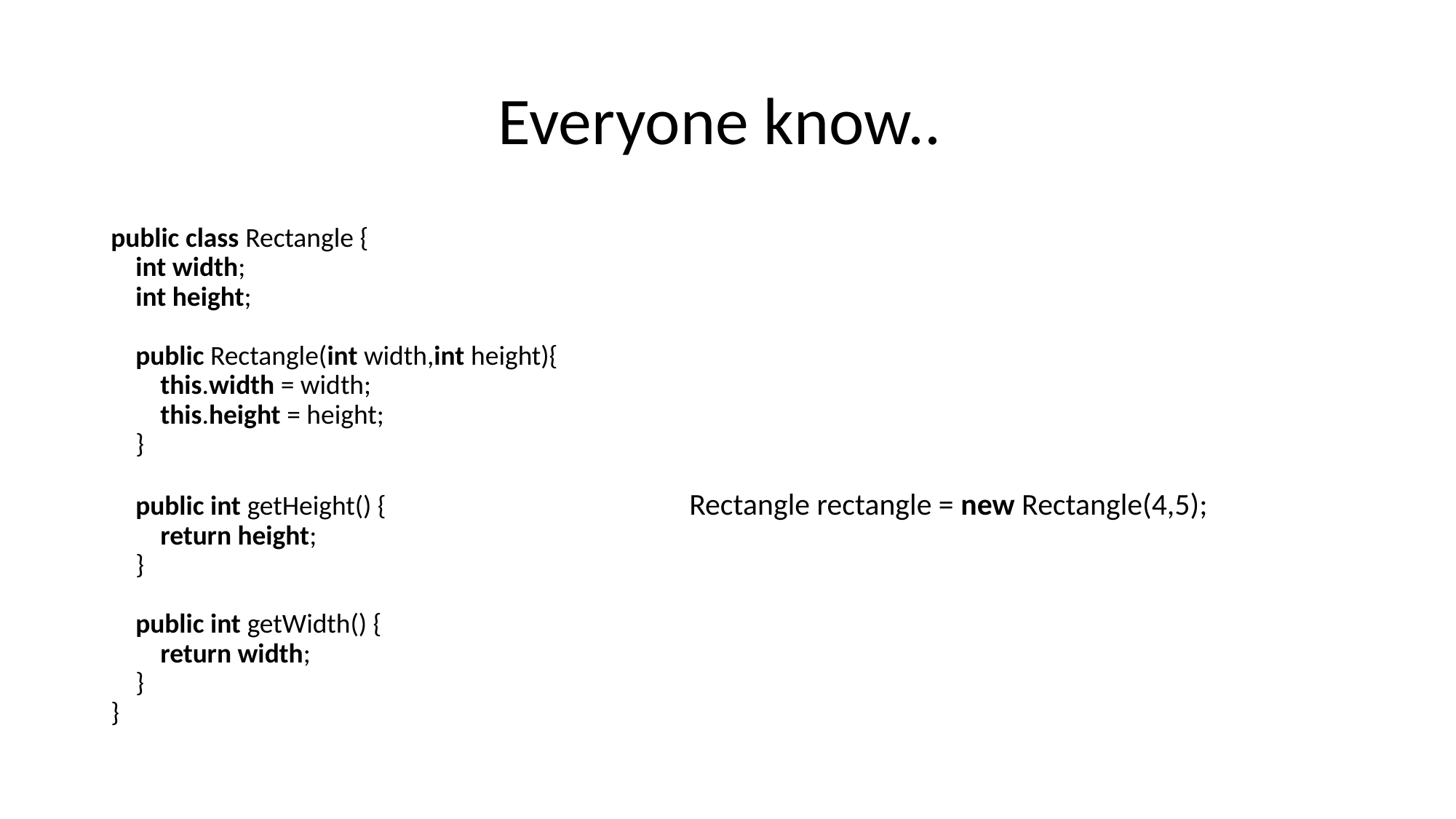

# Everyone know..
public class Rectangle {
    int width;
    int height;
    public Rectangle(int width,int height){
        this.width = width;
        this.height = height;
    }
    public int getHeight() {                                                 Rectangle rectangle = new Rectangle(4,5);
        return height;
    }
    public int getWidth() {
        return width;
    }
}